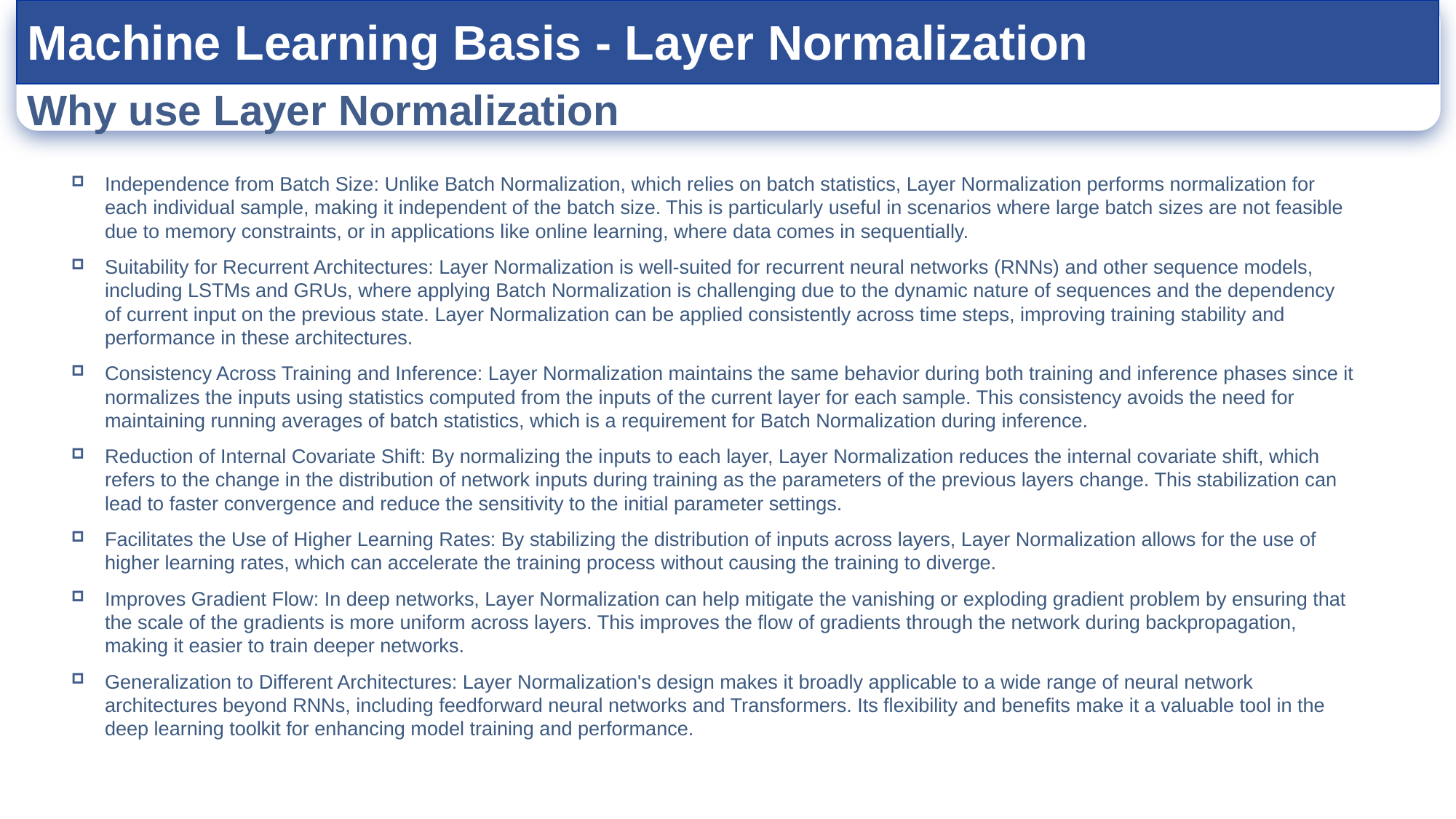

Machine Learning Basis - Layer Normalization
# Why use Layer Normalization
Independence from Batch Size: Unlike Batch Normalization, which relies on batch statistics, Layer Normalization performs normalization for each individual sample, making it independent of the batch size. This is particularly useful in scenarios where large batch sizes are not feasible due to memory constraints, or in applications like online learning, where data comes in sequentially.
Suitability for Recurrent Architectures: Layer Normalization is well-suited for recurrent neural networks (RNNs) and other sequence models, including LSTMs and GRUs, where applying Batch Normalization is challenging due to the dynamic nature of sequences and the dependency of current input on the previous state. Layer Normalization can be applied consistently across time steps, improving training stability and performance in these architectures.
Consistency Across Training and Inference: Layer Normalization maintains the same behavior during both training and inference phases since it normalizes the inputs using statistics computed from the inputs of the current layer for each sample. This consistency avoids the need for maintaining running averages of batch statistics, which is a requirement for Batch Normalization during inference.
Reduction of Internal Covariate Shift: By normalizing the inputs to each layer, Layer Normalization reduces the internal covariate shift, which refers to the change in the distribution of network inputs during training as the parameters of the previous layers change. This stabilization can lead to faster convergence and reduce the sensitivity to the initial parameter settings.
Facilitates the Use of Higher Learning Rates: By stabilizing the distribution of inputs across layers, Layer Normalization allows for the use of higher learning rates, which can accelerate the training process without causing the training to diverge.
Improves Gradient Flow: In deep networks, Layer Normalization can help mitigate the vanishing or exploding gradient problem by ensuring that the scale of the gradients is more uniform across layers. This improves the flow of gradients through the network during backpropagation, making it easier to train deeper networks.
Generalization to Different Architectures: Layer Normalization's design makes it broadly applicable to a wide range of neural network architectures beyond RNNs, including feedforward neural networks and Transformers. Its flexibility and benefits make it a valuable tool in the deep learning toolkit for enhancing model training and performance.